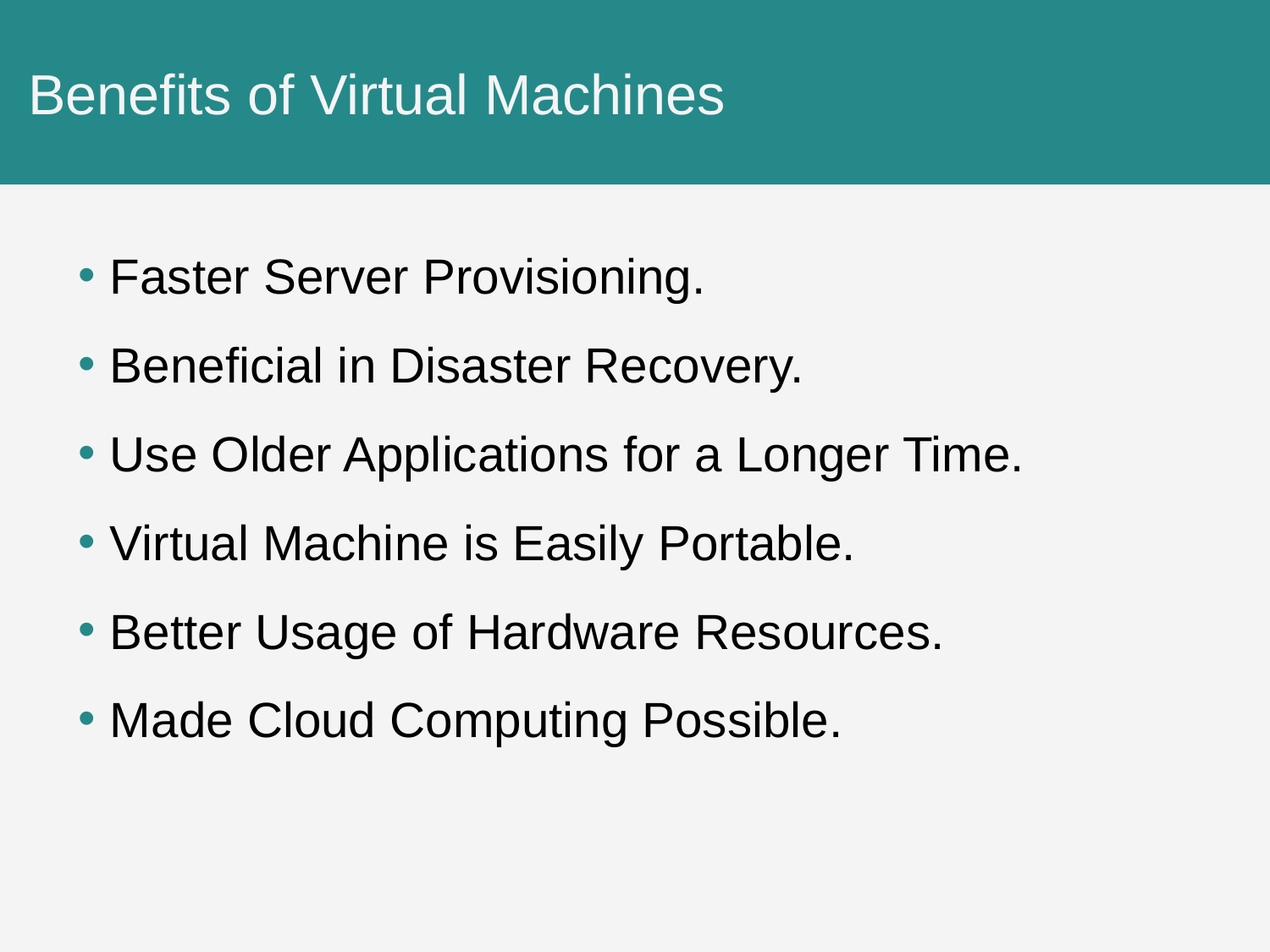

# Benefits of Virtual Machines
Faster Server Provisioning.
Beneficial in Disaster Recovery.
Use Older Applications for a Longer Time.
Virtual Machine is Easily Portable.
Better Usage of Hardware Resources.
Made Cloud Computing Possible.